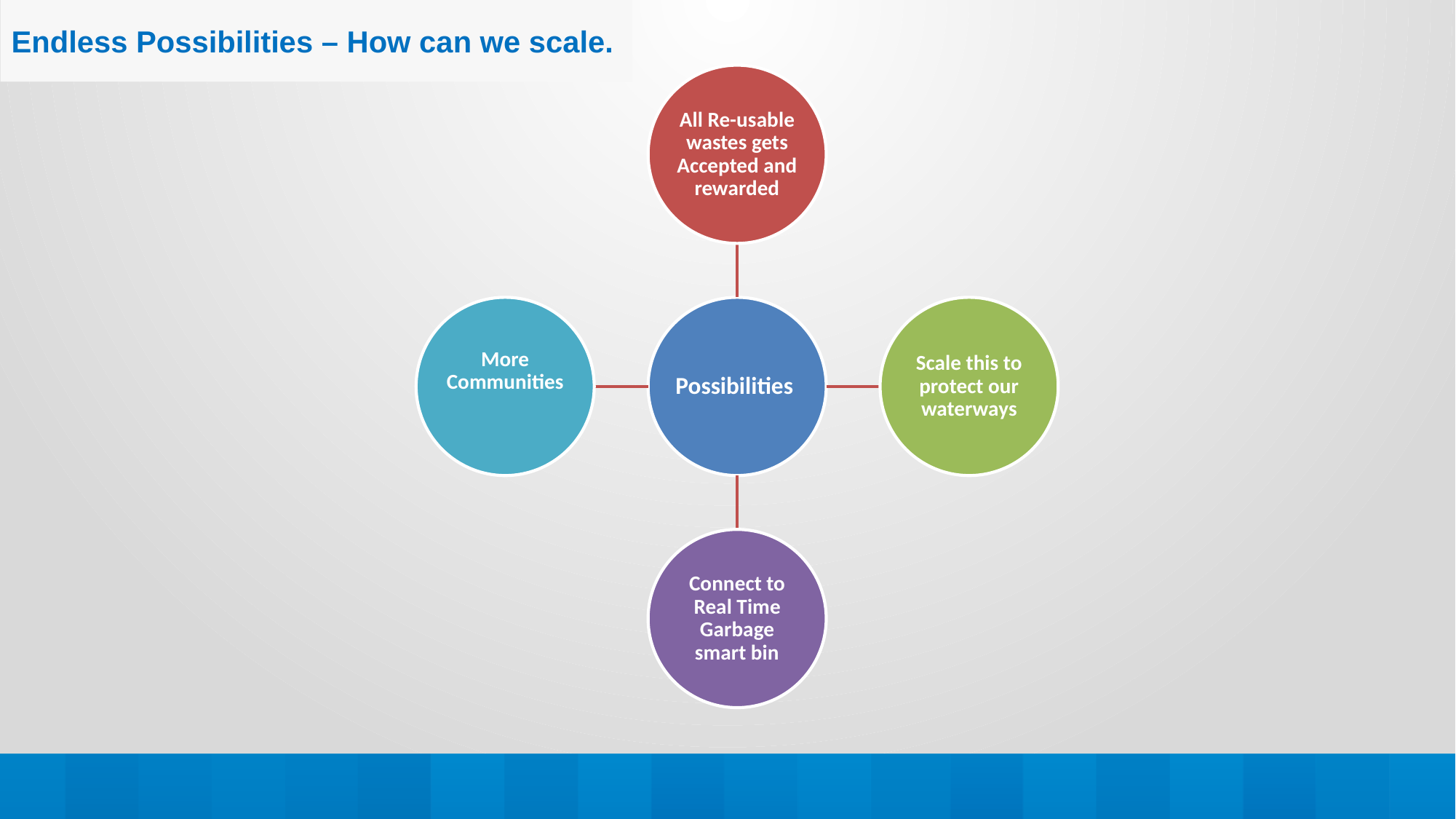

Endless Possibilities – How can we scale.
Possibilities

All Re-usable wastes gets Accepted and rewarded

Scale this to protect our waterways

Connect to Real Time Garbage smart bin

More Communities